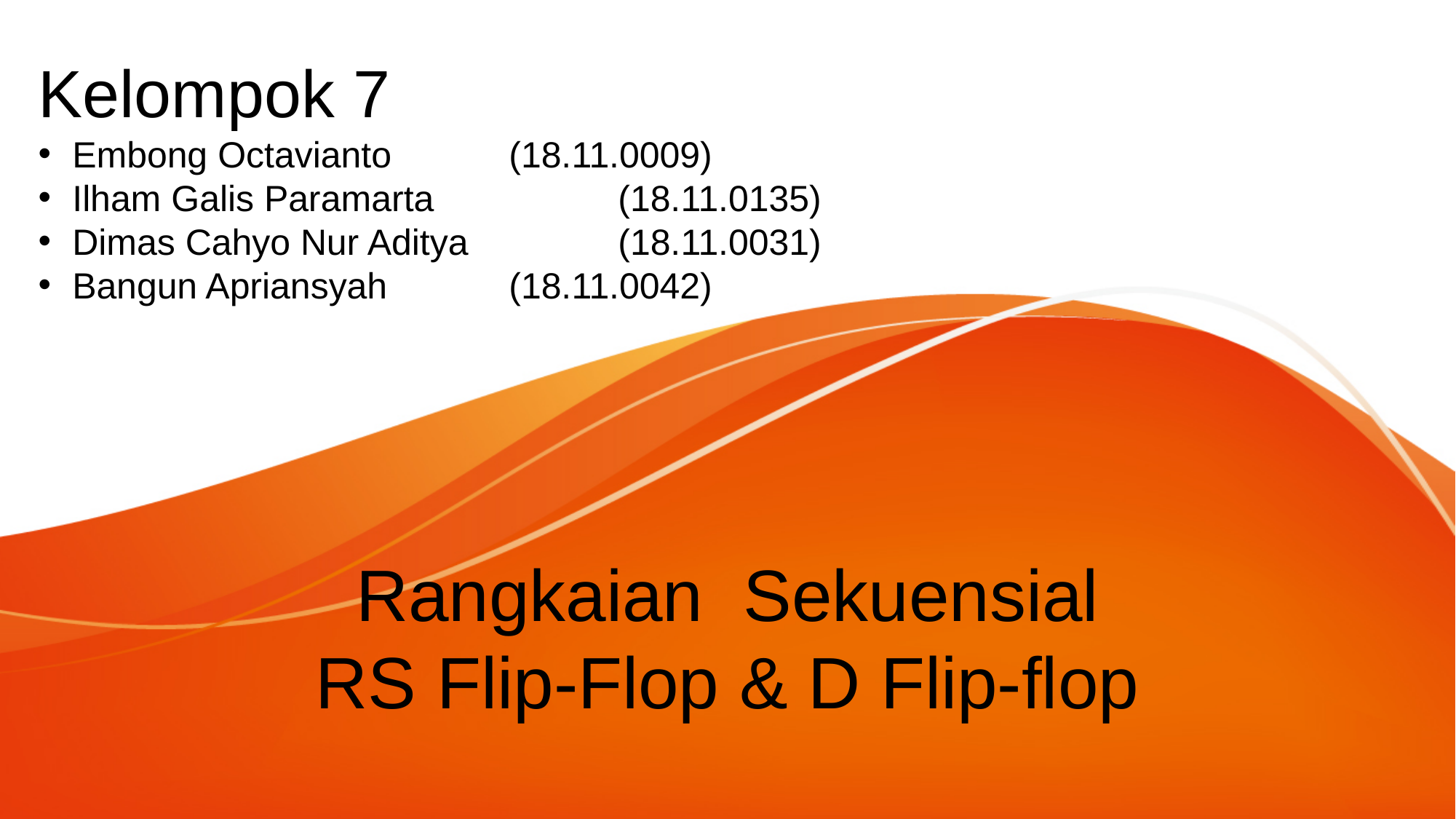

Kelompok 7
Embong Octavianto		(18.11.0009)
Ilham Galis Paramarta		(18.11.0135)
Dimas Cahyo Nur Aditya		(18.11.0031)
Bangun Apriansyah		(18.11.0042)
Rangkaian  Sekuensial
RS Flip-Flop & D Flip-flop